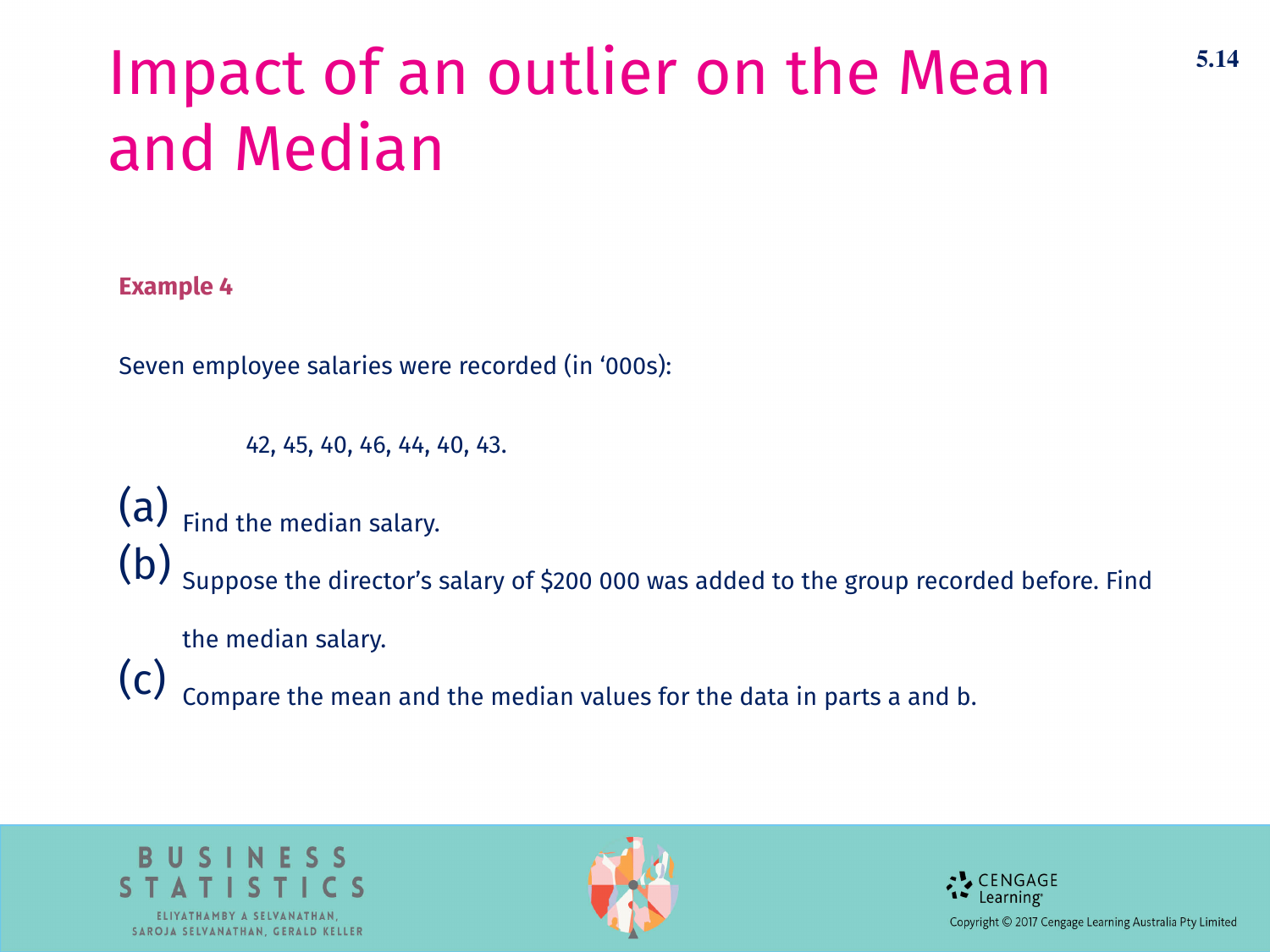

5.14
# Impact of an outlier on the Mean and Median

Example 4
Seven employee salaries were recorded (in ‘000s):
	42, 45, 40, 46, 44, 40, 43.
Find the median salary.
Suppose the director’s salary of $200 000 was added to the group recorded before. Find the median salary.
Compare the mean and the median values for the data in parts a and b.